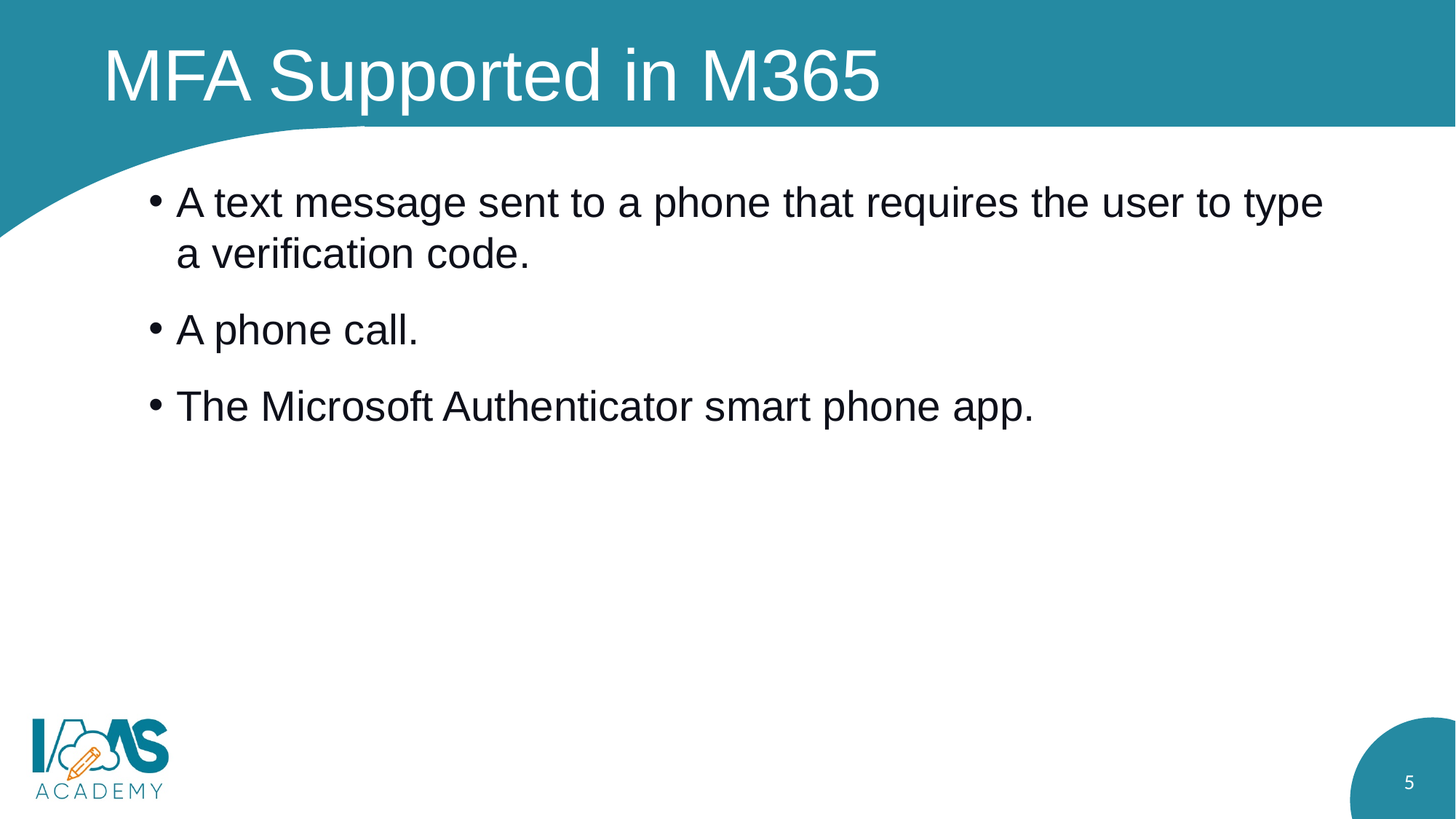

# MFA Supported in M365
A text message sent to a phone that requires the user to type a verification code.
A phone call.
The Microsoft Authenticator smart phone app.
5